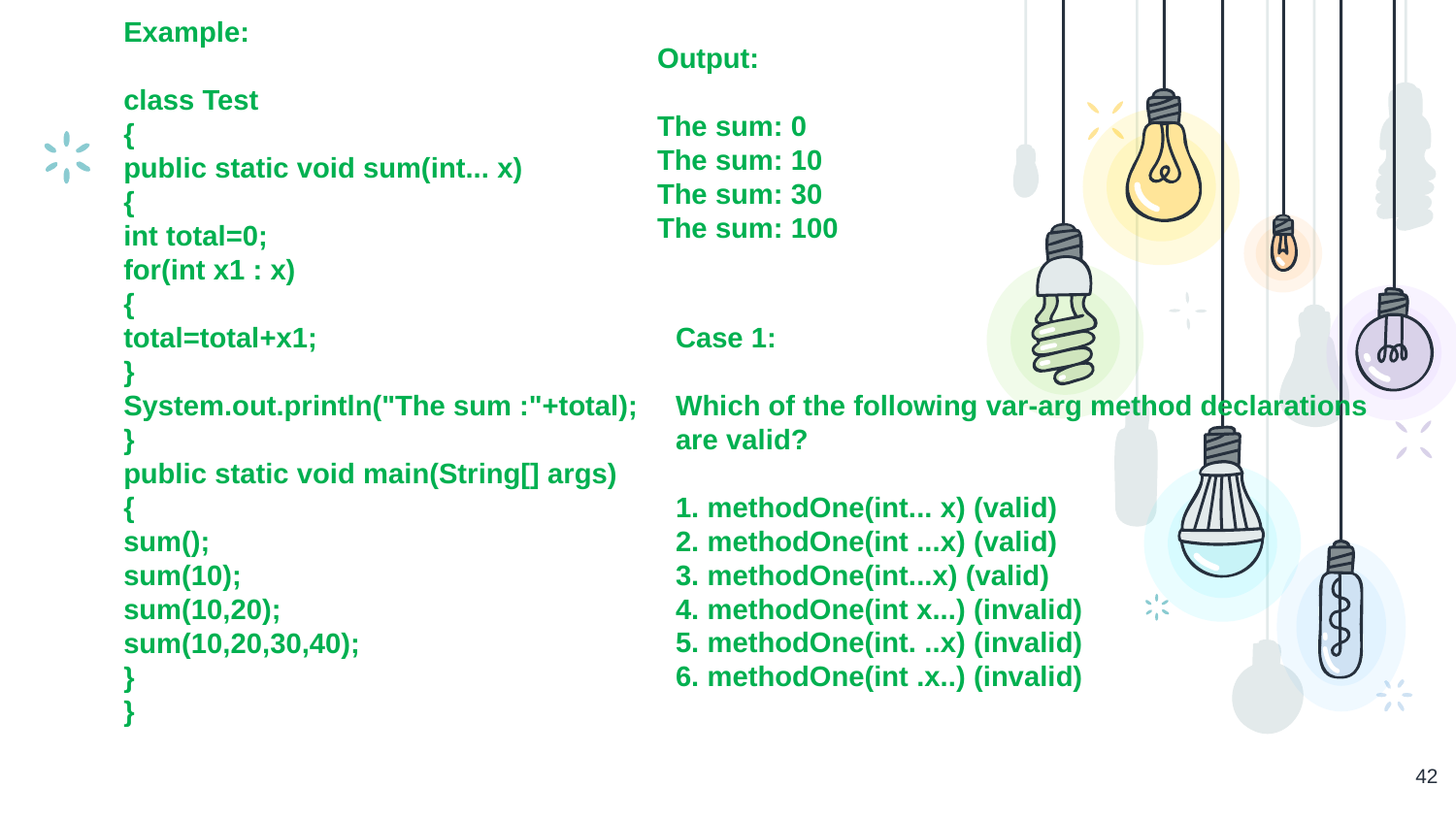

Example:

class Test
{
public static void sum(int... x)
{
int total=0;
for(int x1 : x)
{
total=total+x1;
}
System.out.println("The sum :"+total);
}
public static void main(String[] args)
{
sum();
sum(10);
sum(10,20);
sum(10,20,30,40);
}
}
Output:

The sum: 0
The sum: 10
The sum: 30
The sum: 100
Case 1:

Which of the following var-arg method declarations are valid?

1. methodOne(int... x) (valid)
2. methodOne(int ...x) (valid)
3. methodOne(int...x) (valid)
4. methodOne(int x...) (invalid)
5. methodOne(int. ..x) (invalid)
6. methodOne(int .x..) (invalid)
42